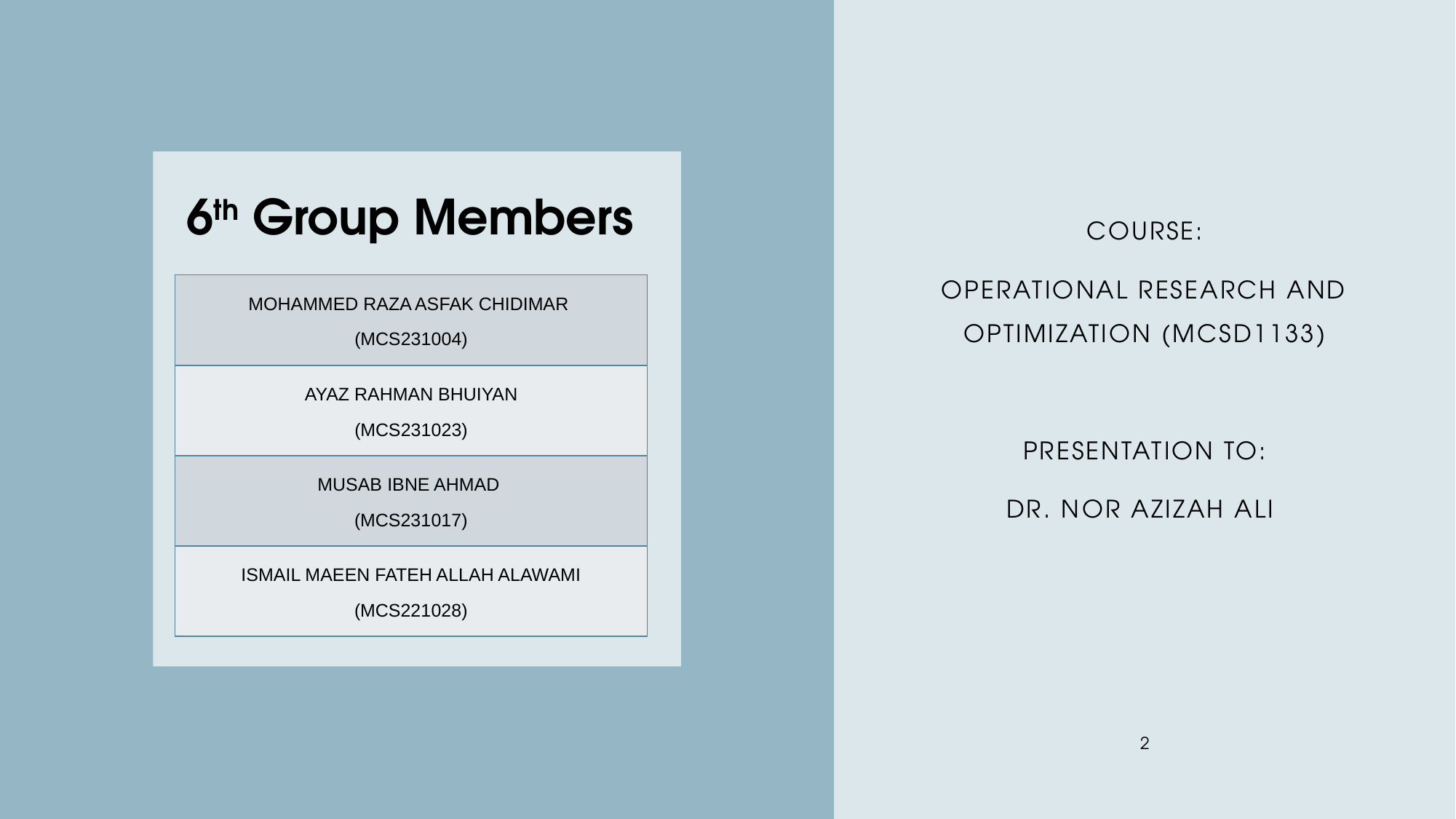

# 6th Group Members

Course:
OPERATIONAL RESEARCH AND OPTIMIZATION (MCSD1133)

Presentation to:
DR. NOR AZIZAH ALI
| MOHAMMED RAZA ASFAK CHIDIMAR (MCS231004) |
| --- |
| AYAZ RAHMAN BHUIYAN (MCS231023) |
| MUSAB IBNE AHMAD (MCS231017) |
| ISMAIL MAEEN FATEH ALLAH ALAWAMI (MCS221028) |
2